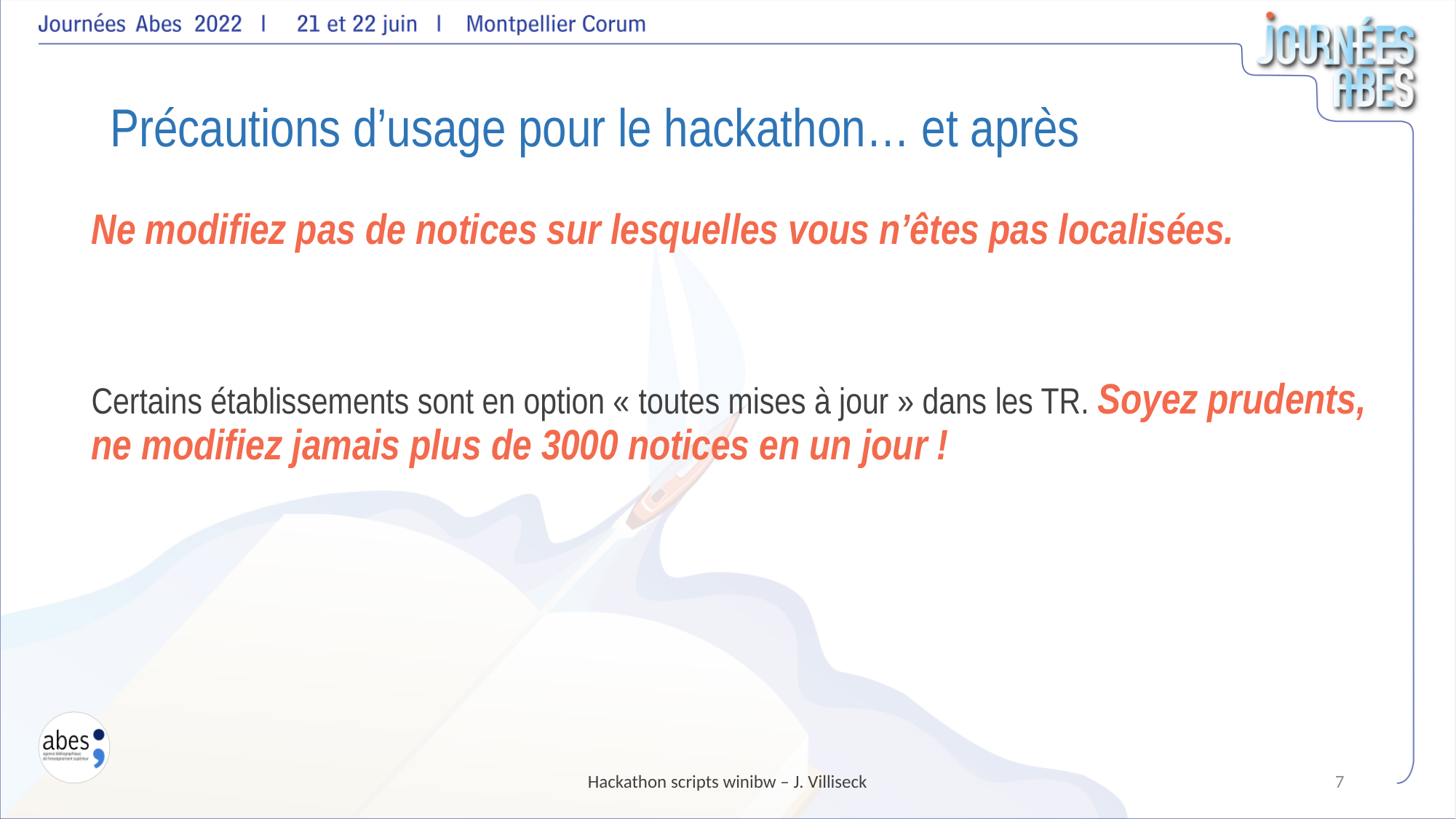

# Précautions d’usage pour le hackathon… et après
Ne modifiez pas de notices sur lesquelles vous n’êtes pas localisées.

Certains établissements sont en option « toutes mises à jour » dans les TR. Soyez prudents, ne modifiez jamais plus de 3000 notices en un jour !

Hackathon scripts winibw – J. Villiseck
7